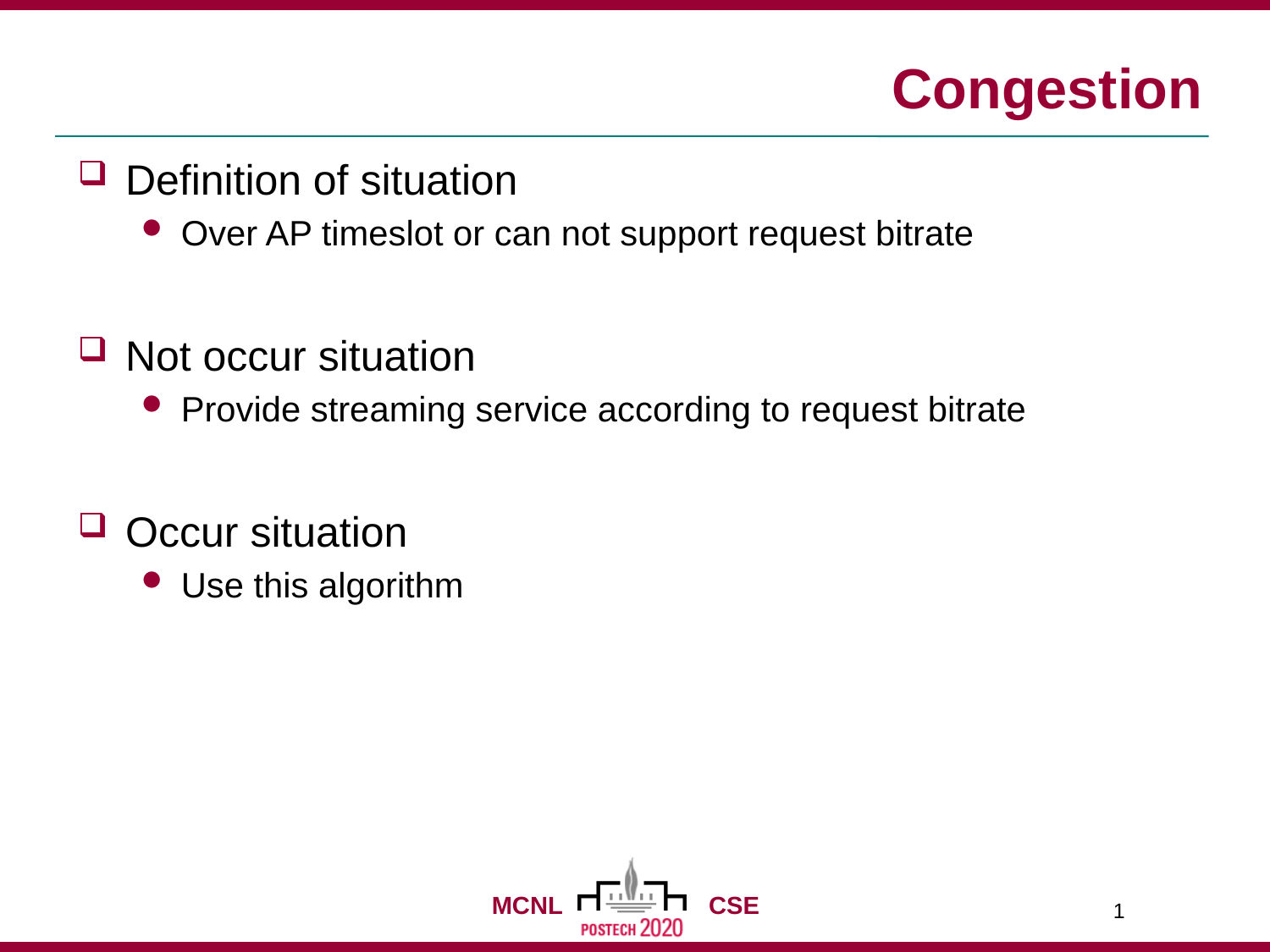

# Congestion
Definition of situation
Over AP timeslot or can not support request bitrate

Not occur situation
Provide streaming service according to request bitrate

Occur situation
Use this algorithm
1